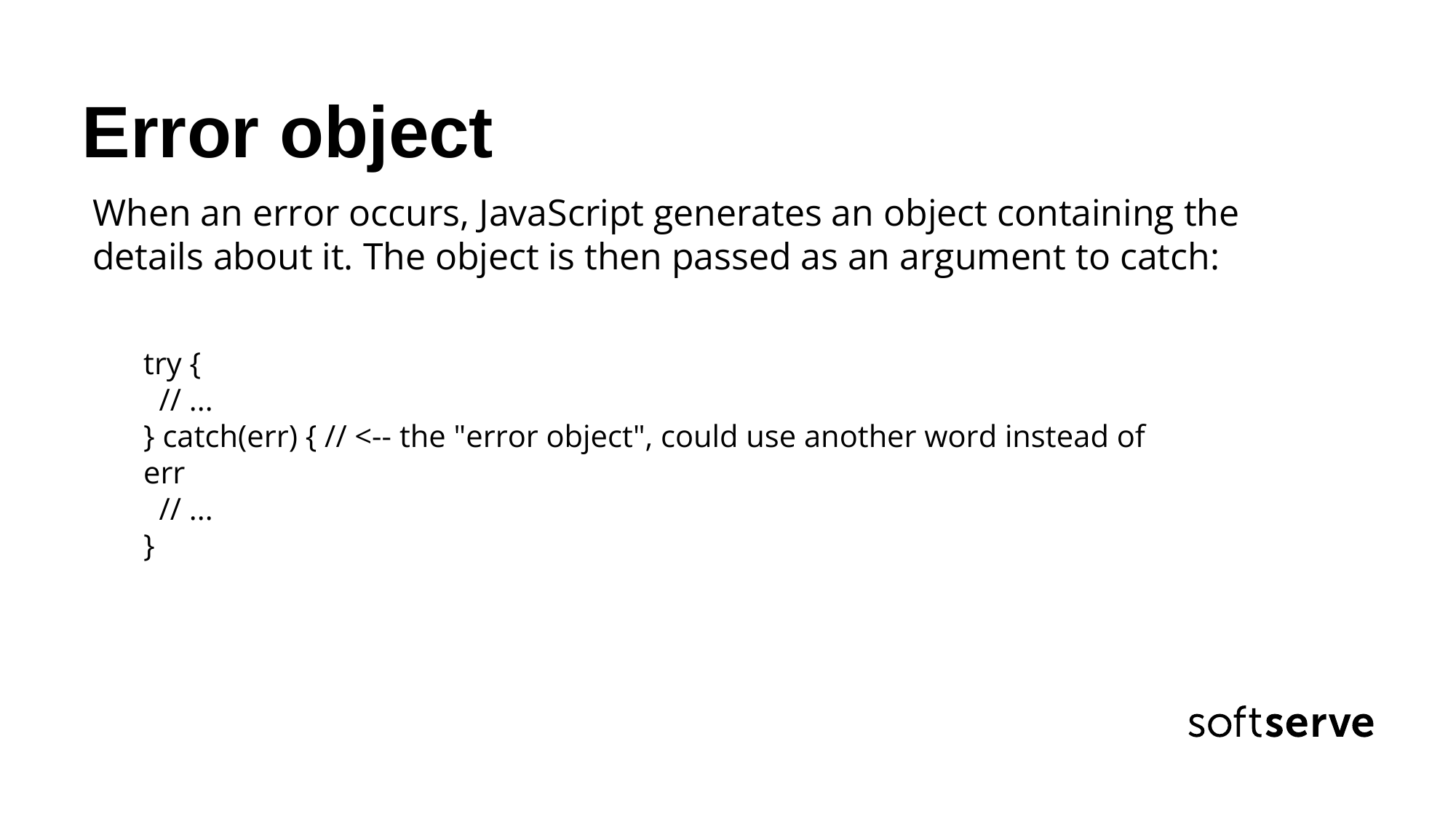

Error object
When an error occurs, JavaScript generates an object containing the details about it. The object is then passed as an argument to catch:
try {
  // ...
} catch(err) { // <-- the "error object", could use another word instead of err
  // ...
}